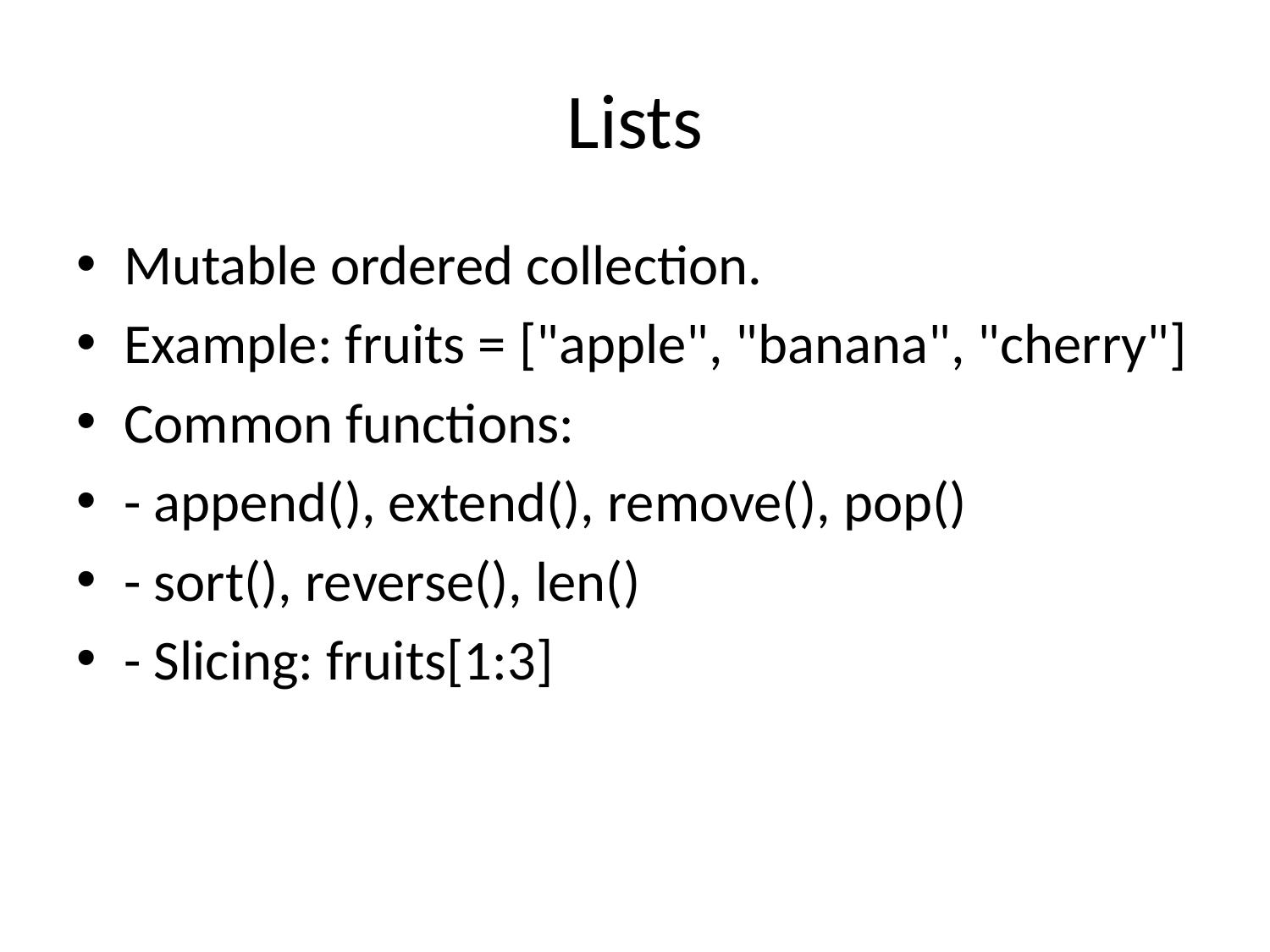

# Lists
Mutable ordered collection.
Example: fruits = ["apple", "banana", "cherry"]
Common functions:
- append(), extend(), remove(), pop()
- sort(), reverse(), len()
- Slicing: fruits[1:3]